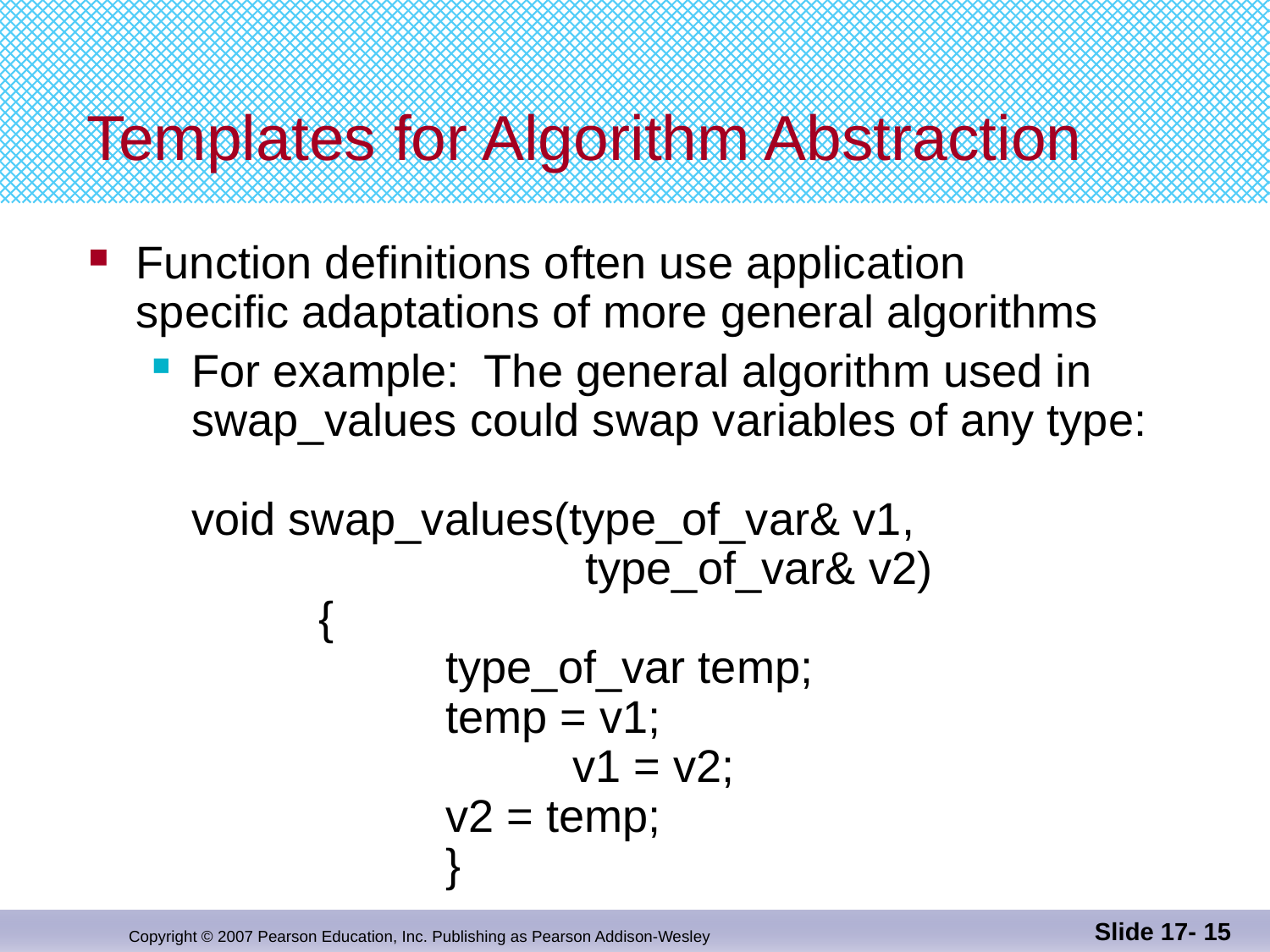

# Templates for Algorithm Abstraction
Function definitions often use application
specific adaptations of more general algorithms
For example:  The general algorithm used in
swap_values could swap variables of any type:
void swap_values(type_of_var& v1,
                               type_of_var& v2)
    	{
       		type_of_var temp;
       		temp = v1;
	     		v1 = v2;
       		v2 = temp;
  		}
Slide 17- 15